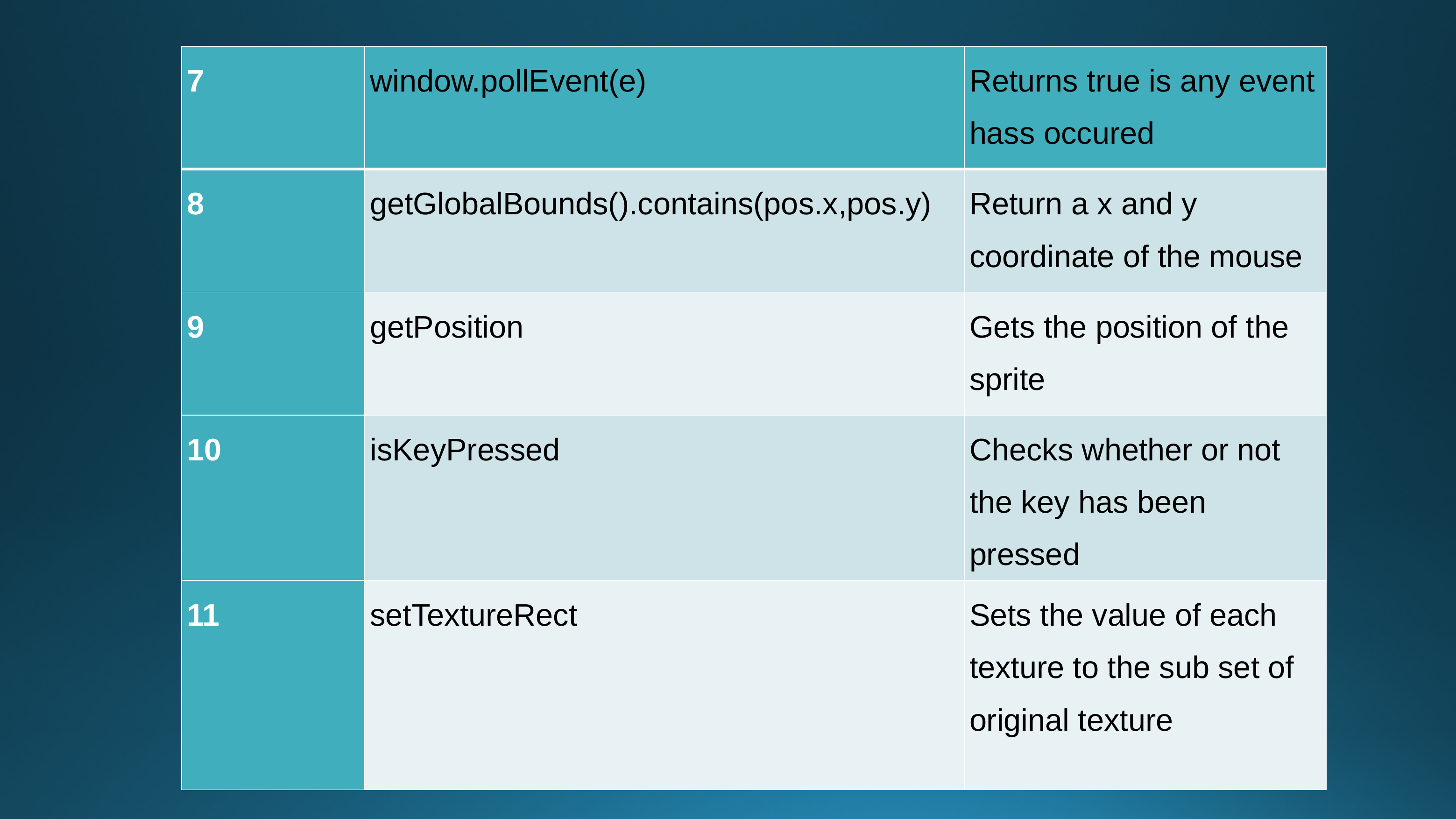

| 7 | window.pollEvent(e) | Returns true is any event hass occured |
| --- | --- | --- |
| 8 | getGlobalBounds().contains(pos.x,pos.y) | Return a x and y coordinate of the mouse |
| 9 | getPosition | Gets the position of the sprite |
| 10 | isKeyPressed | Checks whether or not the key has been pressed |
| 11 | setTextureRect | Sets the value of each texture to the sub set of original texture |